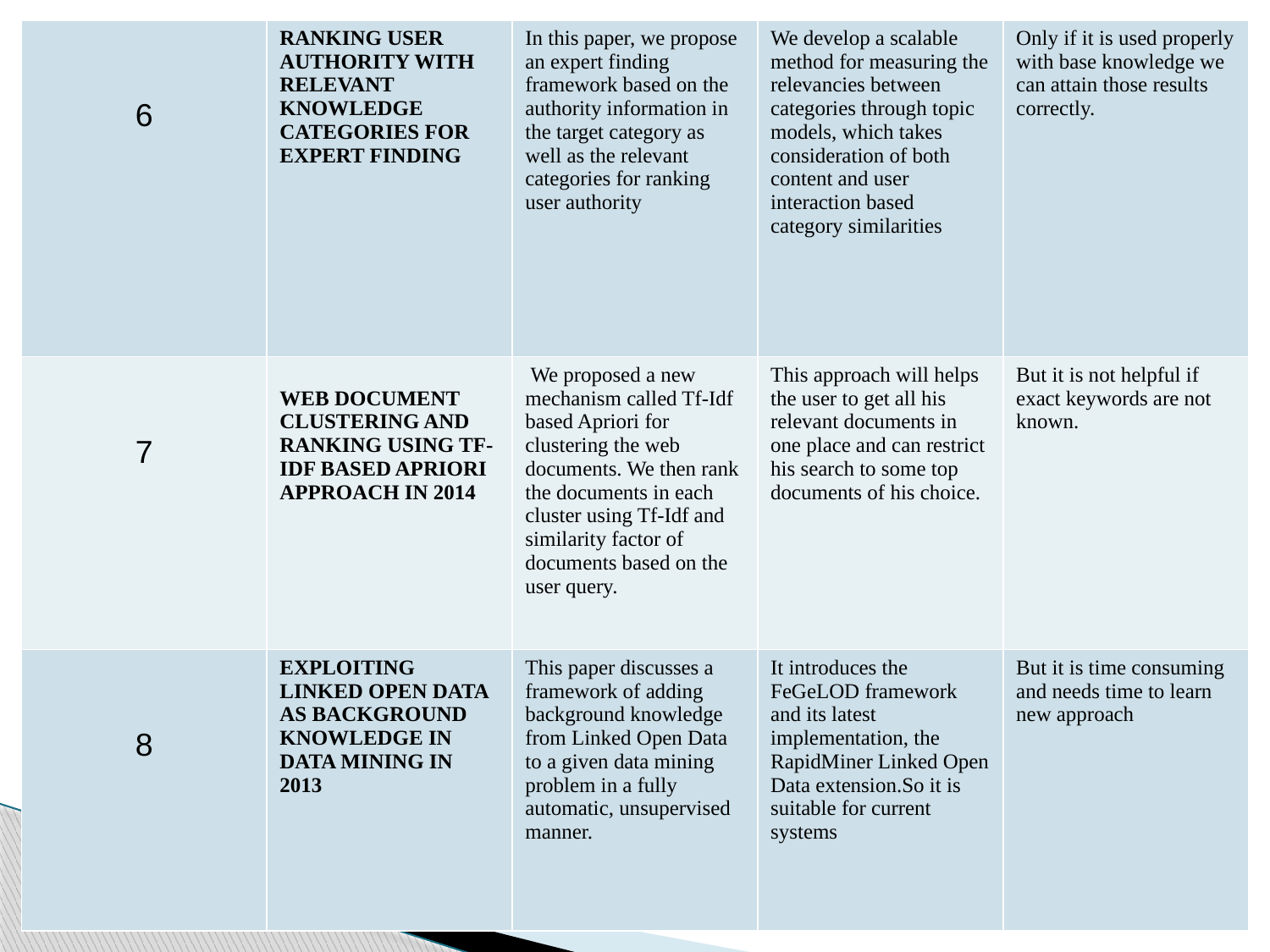

| 6 | RANKING USER AUTHORITY WITH RELEVANT KNOWLEDGE CATEGORIES FOR EXPERT FINDING | In this paper, we propose an expert finding framework based on the authority information in the target category as well as the relevant categories for ranking user authority | We develop a scalable method for measuring the relevancies between categories through topic models, which takes consideration of both content and user interaction based category similarities | Only if it is used properly with base knowledge we can attain those results correctly. |
| --- | --- | --- | --- | --- |
| 7 | WEB DOCUMENT CLUSTERING AND RANKING USING TF-IDF BASED APRIORI APPROACH IN 2014 | We proposed a new mechanism called Tf-Idf based Apriori for clustering the web documents. We then rank the documents in each cluster using Tf-Idf and similarity factor of documents based on the user query. | This approach will helps the user to get all his relevant documents in one place and can restrict his search to some top documents of his choice. | But it is not helpful if exact keywords are not known. |
| 8 | EXPLOITING LINKED OPEN DATA AS BACKGROUND KNOWLEDGE IN DATA MINING IN 2013 | This paper discusses a framework of adding background knowledge from Linked Open Data to a given data mining problem in a fully automatic, unsupervised manner. | It introduces the FeGeLOD framework and its latest implementation, the RapidMiner Linked Open Data extension.So it is suitable for current systems | But it is time consuming and needs time to learn new approach |